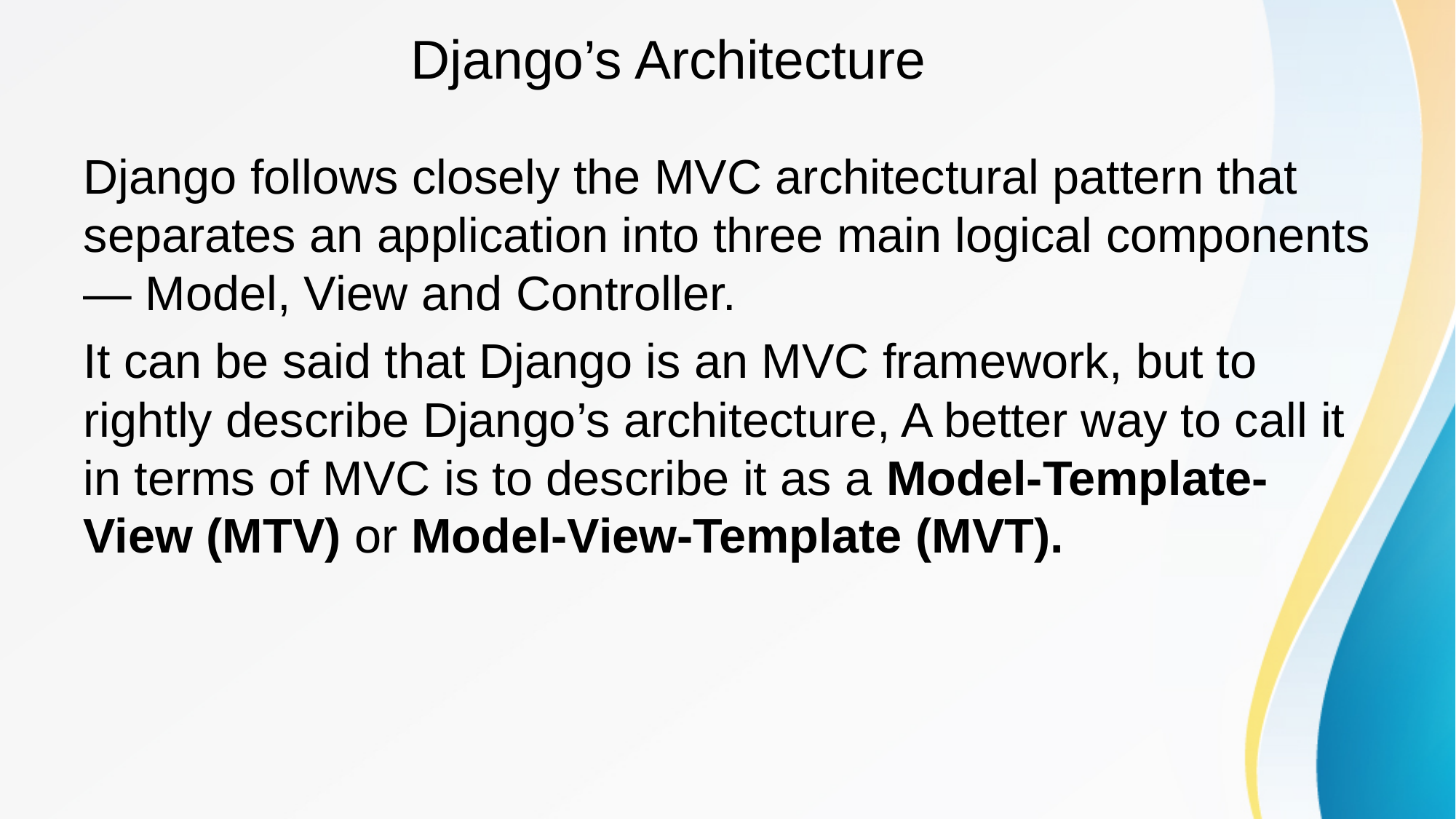

# Django’s Architecture
Django follows closely the MVC architectural pattern that separates an application into three main logical components — Model, View and Controller.
It can be said that Django is an MVC framework, but to rightly describe Django’s architecture, A better way to call it  in terms of MVC is to describe it as a Model-Template-View (MTV) or Model-View-Template (MVT).